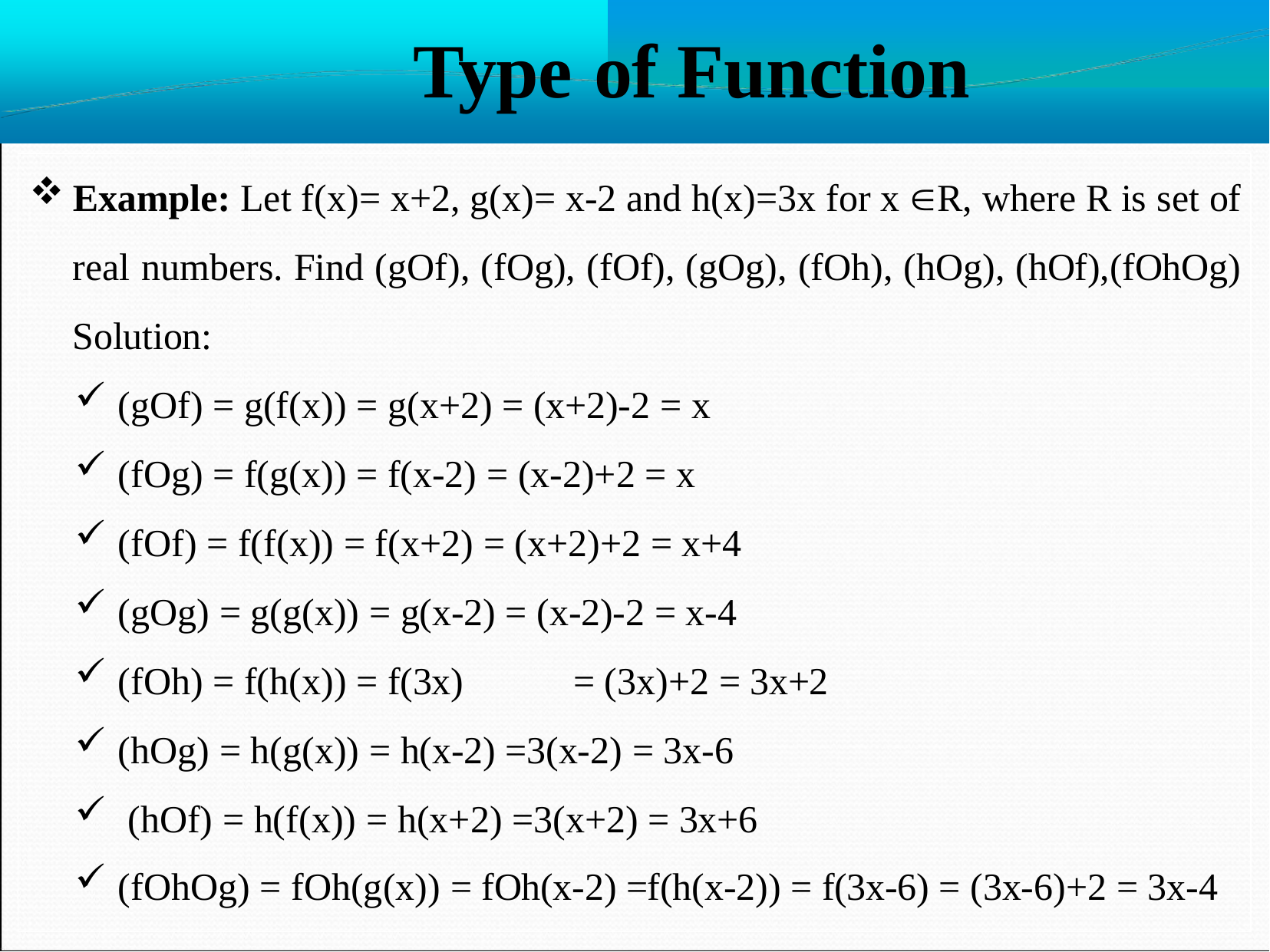

# Type	of	Function
Example: Let f(x)= x+2, g(x)= x-2 and h(x)=3x for x ∈R, where R is set of real numbers. Find (gOf), (fOg), (fOf), (gOg), (fOh), (hOg), (hOf),(fOhOg) Solution:
(gOf) = g(f(x)) = g(x+2) = (x+2)-2 = x
(fOg) = f(g(x)) = f(x-2) = (x-2)+2 = x
(fOf) = f(f(x)) = f(x+2) = (x+2)+2 = x+4
(gOg) = g(g(x)) = g(x-2) = (x-2)-2 = x-4
(fOh) = f(h(x)) = f(3x)	= (3x)+2 = 3x+2
(hOg) = h(g(x)) = h(x-2) =3(x-2) = 3x-6
(hOf) = h(f(x)) = h(x+2) =3(x+2) = 3x+6
(fOhOg) = fOh(g(x)) = fOh(x-2) =f(h(x-2)) = f(3x-6) = (3x-6)+2 = 3x-4